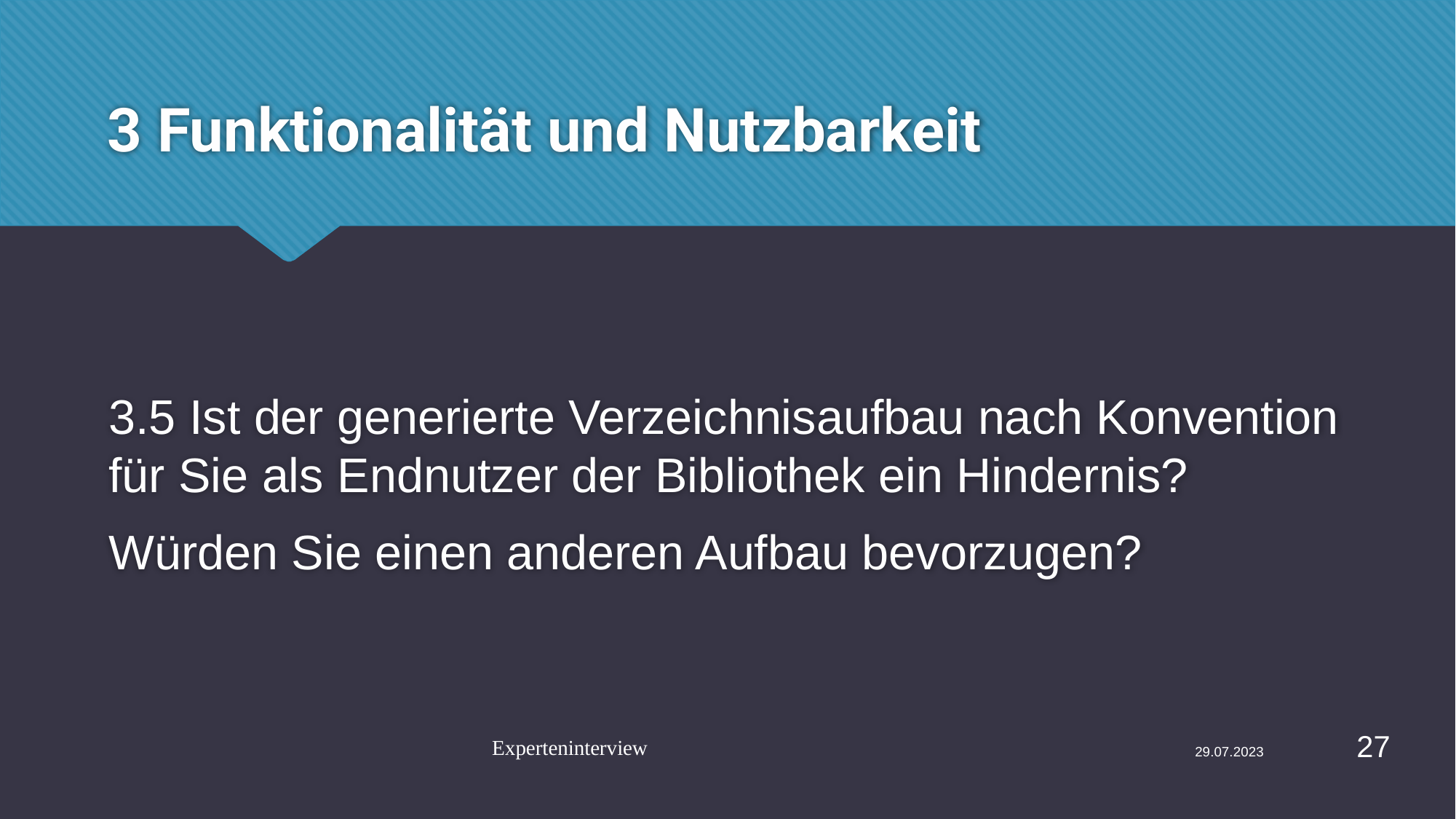

# 3 Funktionalität und Nutzbarkeit
3.5 Ist der generierte Verzeichnisaufbau nach Konvention für Sie als Endnutzer der Bibliothek ein Hindernis?
Würden Sie einen anderen Aufbau bevorzugen?
27
Experteninterview
29.07.2023